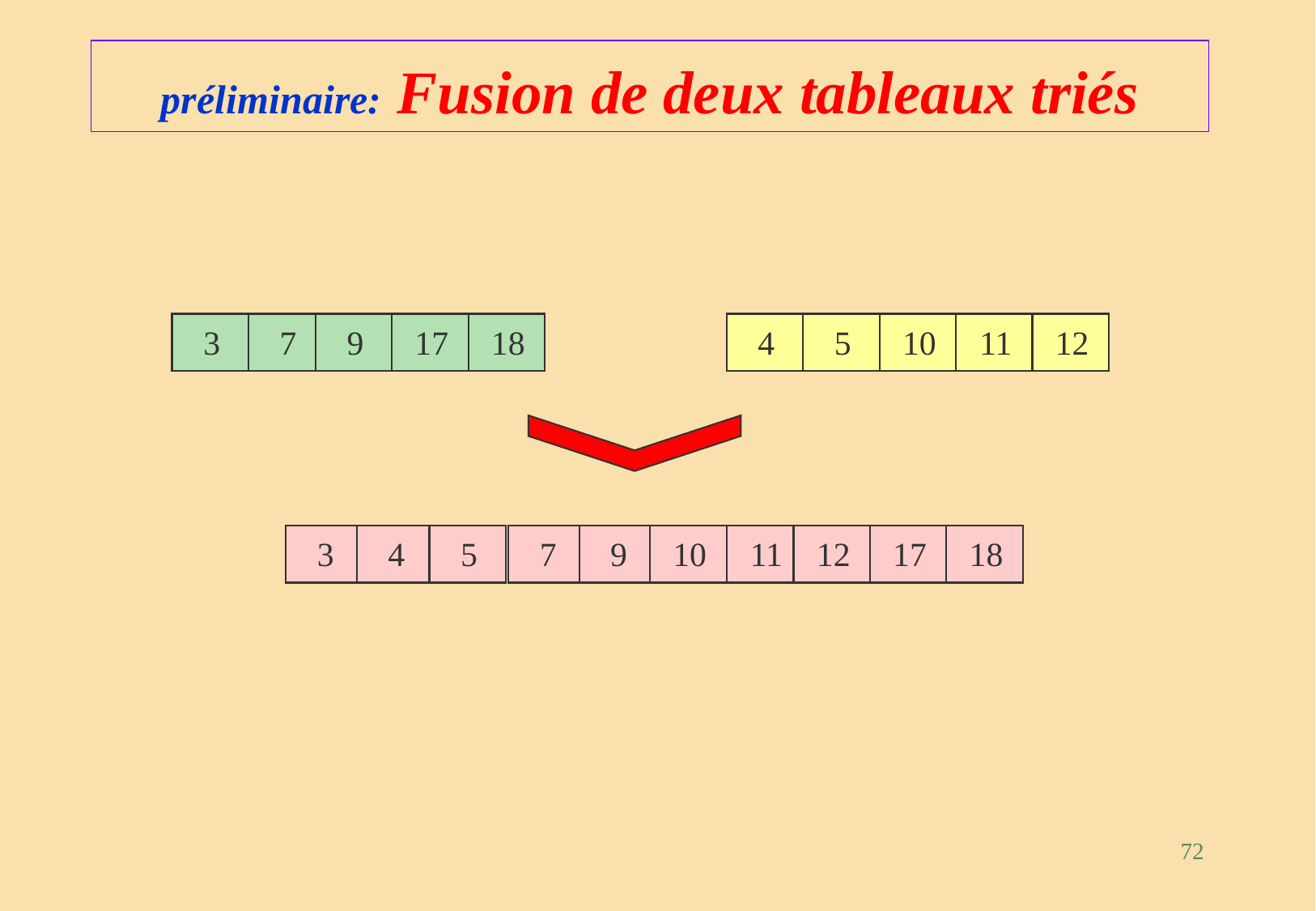

# préliminaire: Fusion de deux tableaux triés

3

7

9

17

18

4

5

10

11

12

3

4

5

7

9

10

11

12

17

18
72